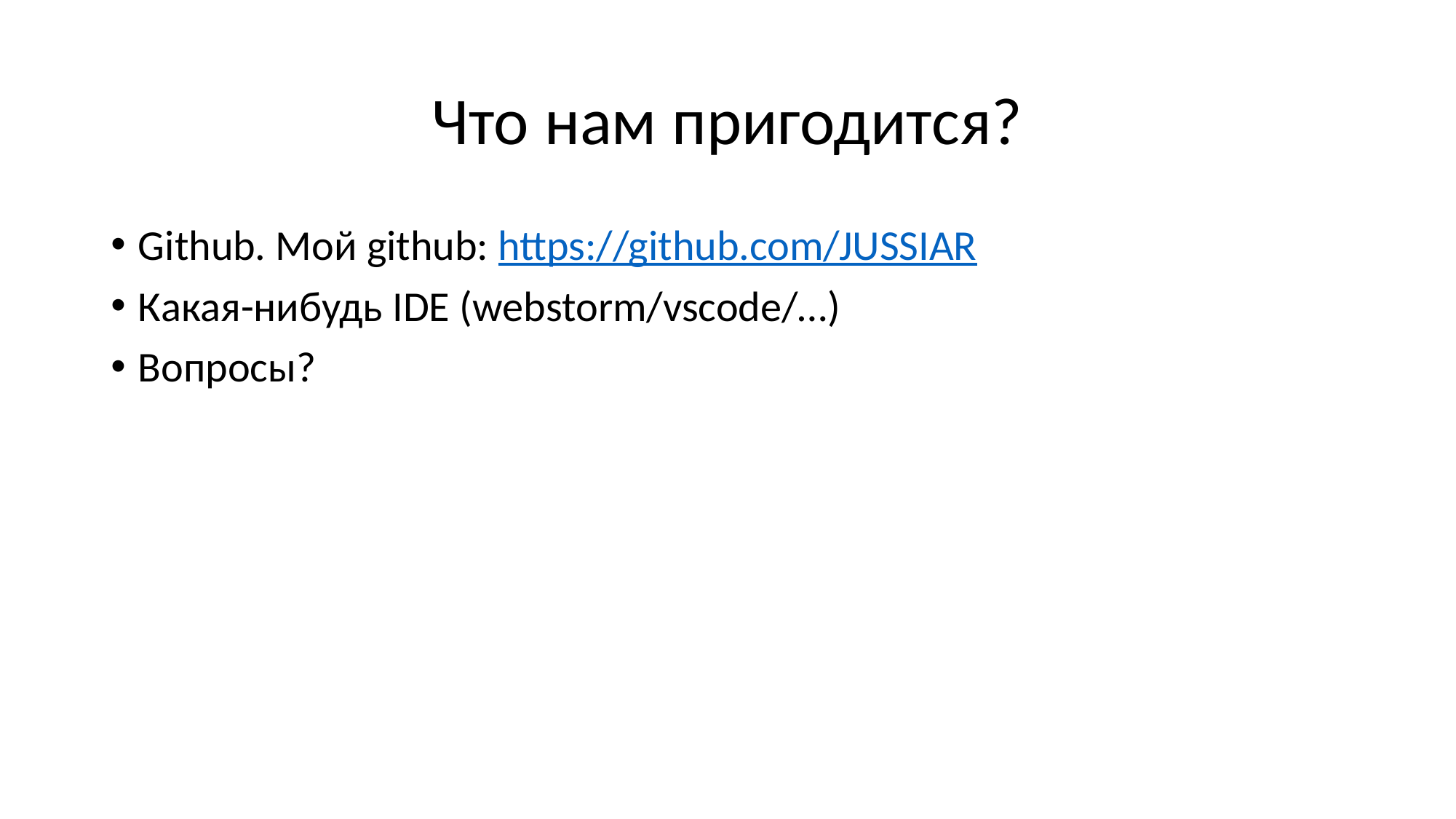

# Что нам пригодится?
Github. Мой github: https://github.com/JUSSIAR
Какая-нибудь IDE (webstorm/vscode/…)
Вопросы?